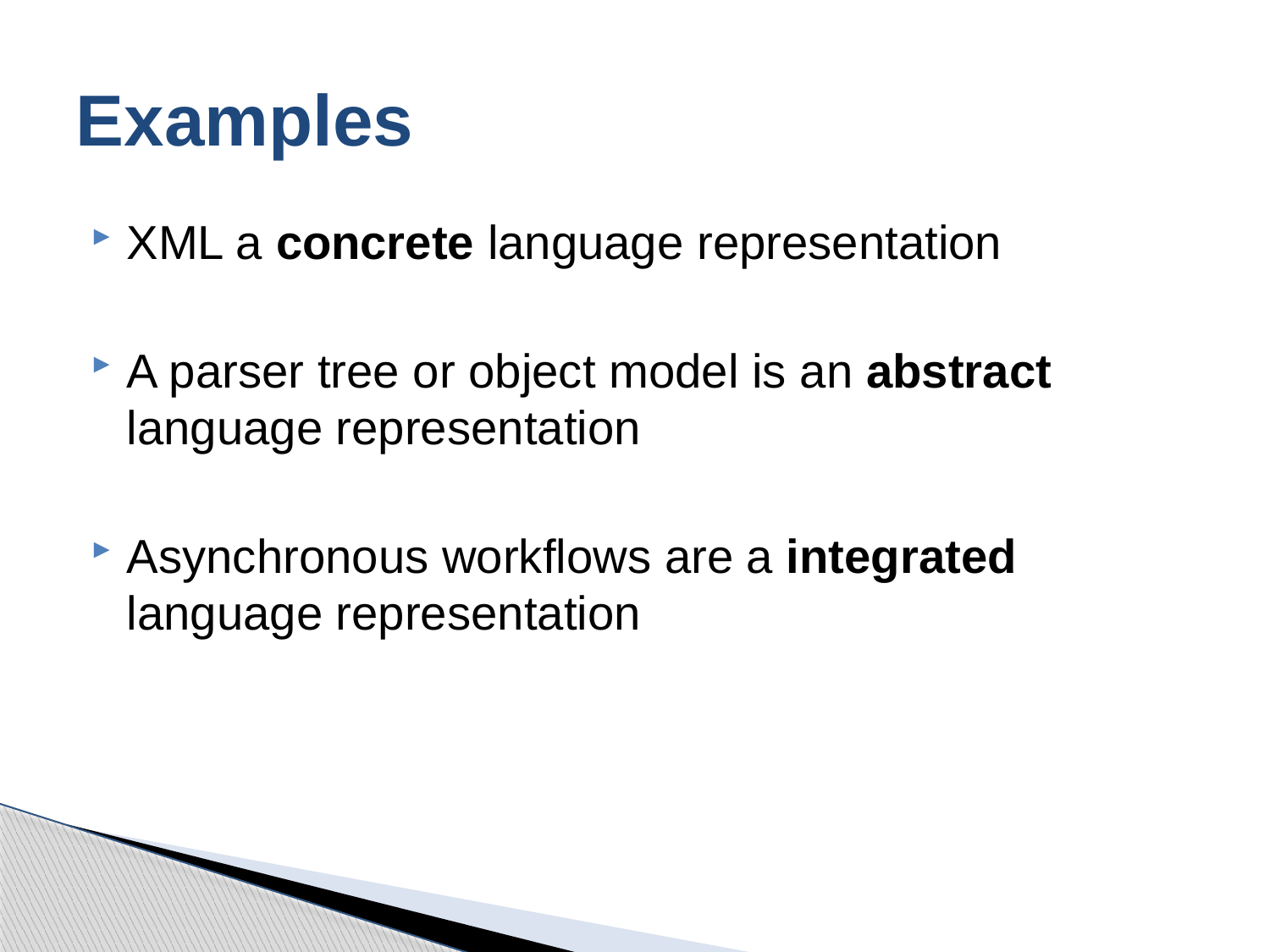

# Examples
XML a concrete language representation

A parser tree or object model is an abstract language representation

Asynchronous workflows are a integrated language representation